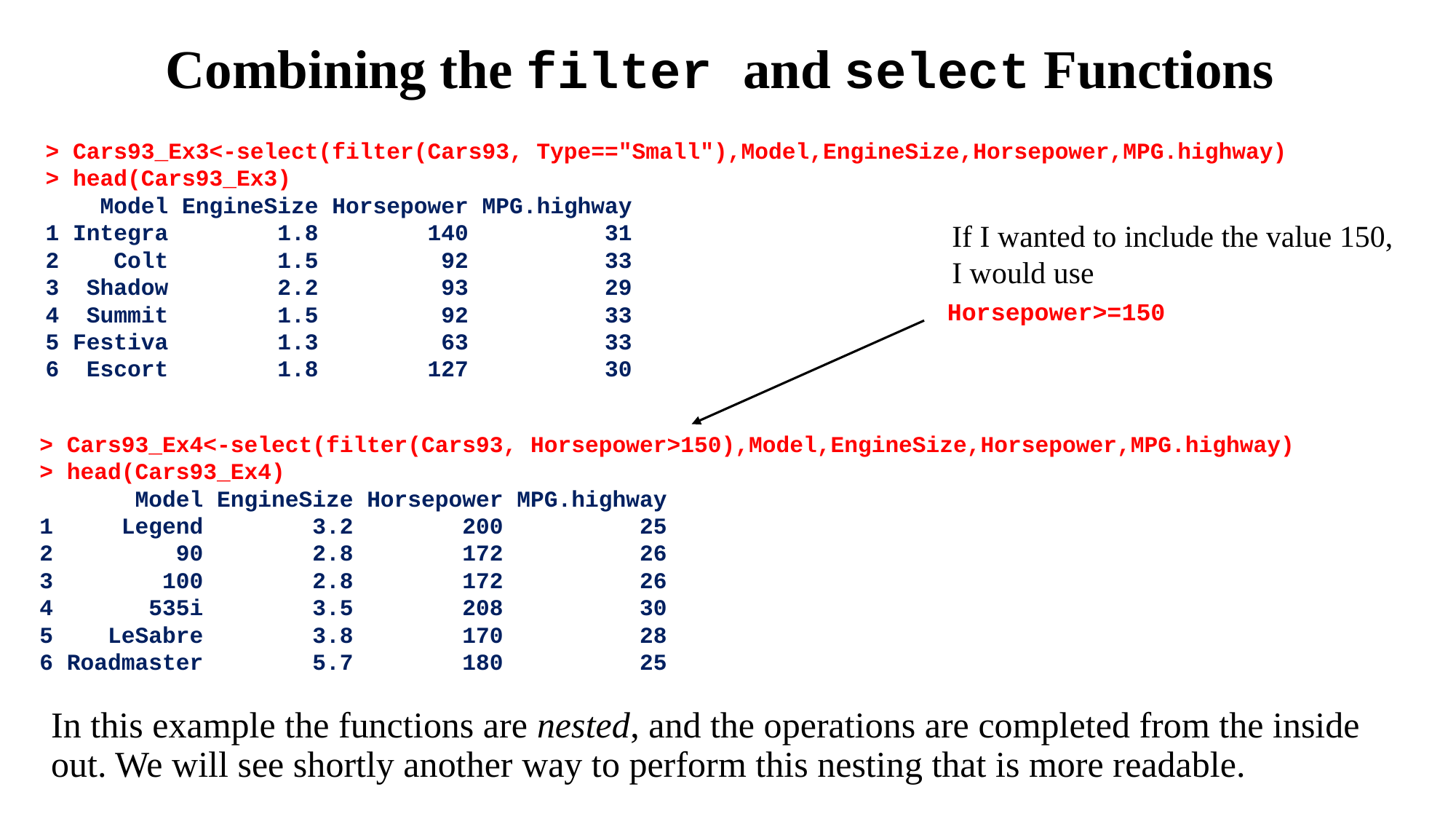

Combining the filter and select Functions
> Cars93_Ex3<-select(filter(Cars93, Type=="Small"),Model,EngineSize,Horsepower,MPG.highway)
> head(Cars93_Ex3)
    Model EngineSize Horsepower MPG.highway
1 Integra        1.8        140          31
2    Colt        1.5         92          33
3  Shadow        2.2         93          29
4  Summit        1.5         92          33
5 Festiva        1.3         63          33
6  Escort        1.8        127          30
If I wanted to include the value 150, I would use
Horsepower>=150
> Cars93_Ex4<-select(filter(Cars93, Horsepower>150),Model,EngineSize,Horsepower,MPG.highway)
> head(Cars93_Ex4)
       Model EngineSize Horsepower MPG.highway
1     Legend        3.2        200          25
2         90        2.8        172          26
3        100        2.8        172          26
4       535i        3.5        208          30
5    LeSabre        3.8        170          28
6 Roadmaster        5.7        180          25
In this example the functions are nested, and the operations are completed from the inside out. We will see shortly another way to perform this nesting that is more readable.